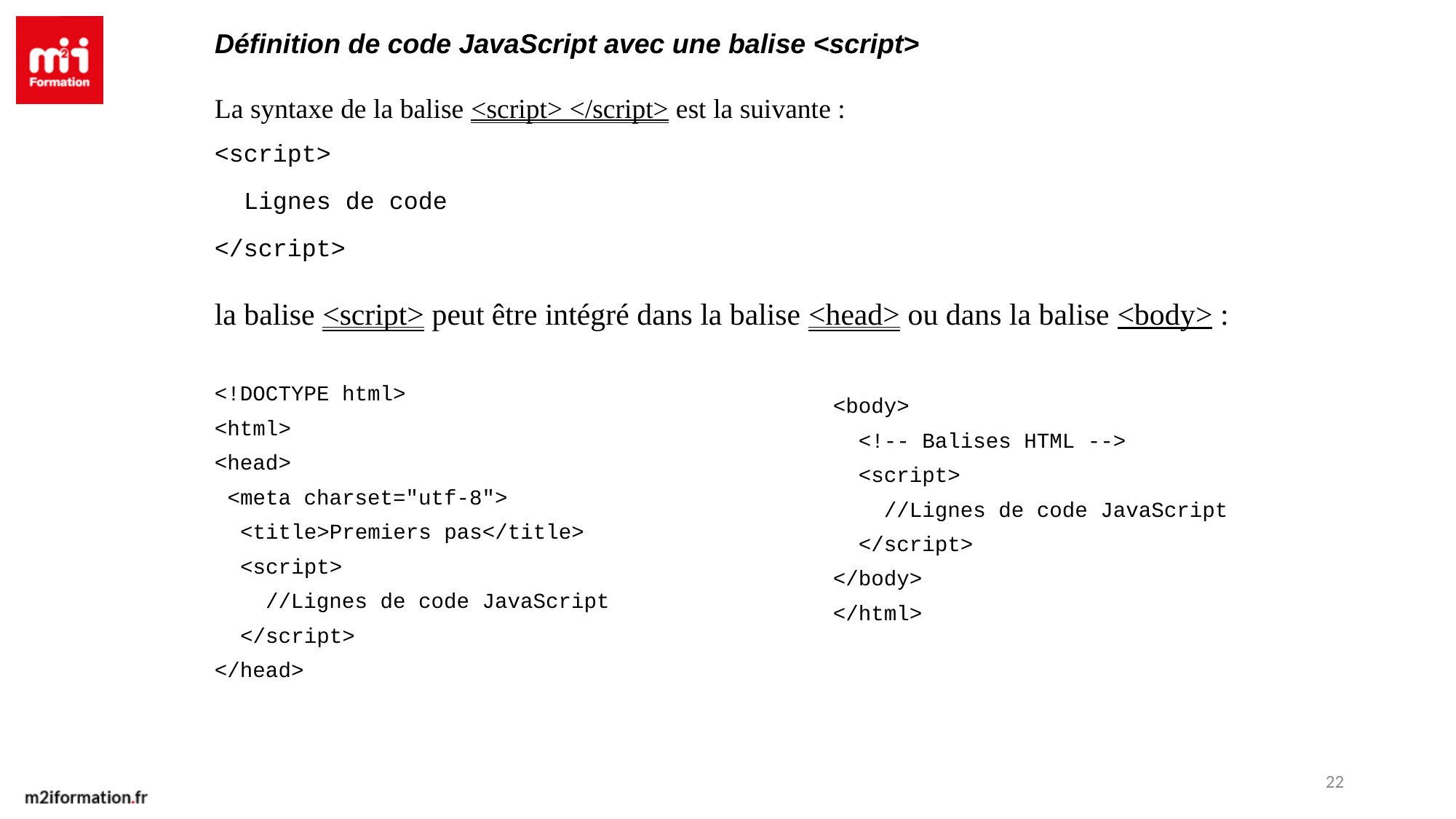

Définition de code JavaScript avec une balise <script>
La syntaxe de la balise <script> </script> est la suivante :
<script>
  Lignes de code
</script>
la balise <script> peut être intégré dans la balise <head> ou dans la balise <body> :

<!DOCTYPE html>
<html>
<head>
 <meta charset="utf-8">
  <title>Premiers pas</title>
  <script>
    //Lignes de code JavaScript
  </script>
</head>
<body>
  <!-- Balises HTML -->
  <script>
    //Lignes de code JavaScript
  </script>
</body>
</html>
22